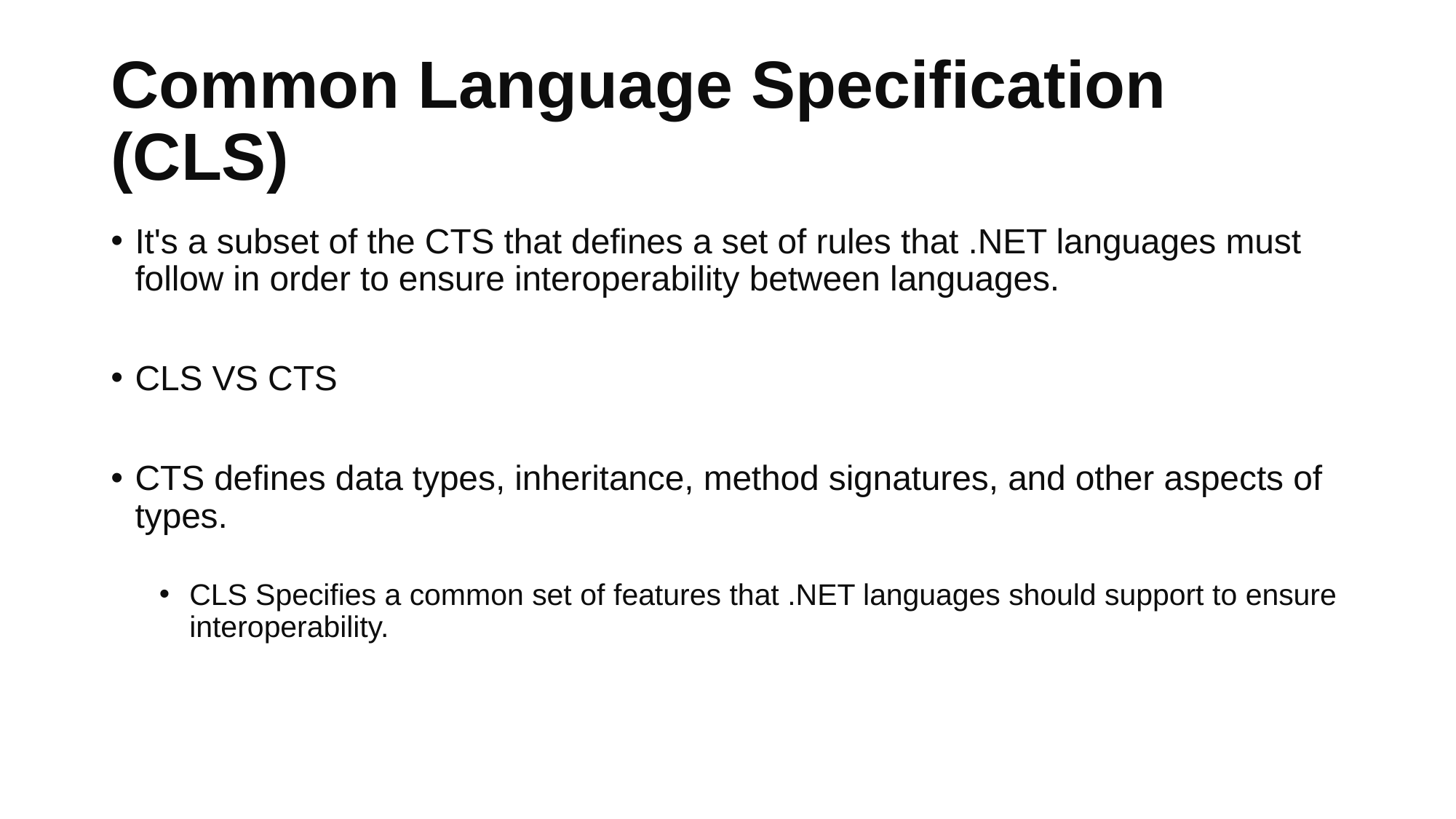

# Common Language Specification (CLS)
It's a subset of the CTS that defines a set of rules that .NET languages must follow in order to ensure interoperability between languages.

CLS VS CTS

CTS defines data types, inheritance, method signatures, and other aspects of types.
CLS Specifies a common set of features that .NET languages should support to ensure interoperability.